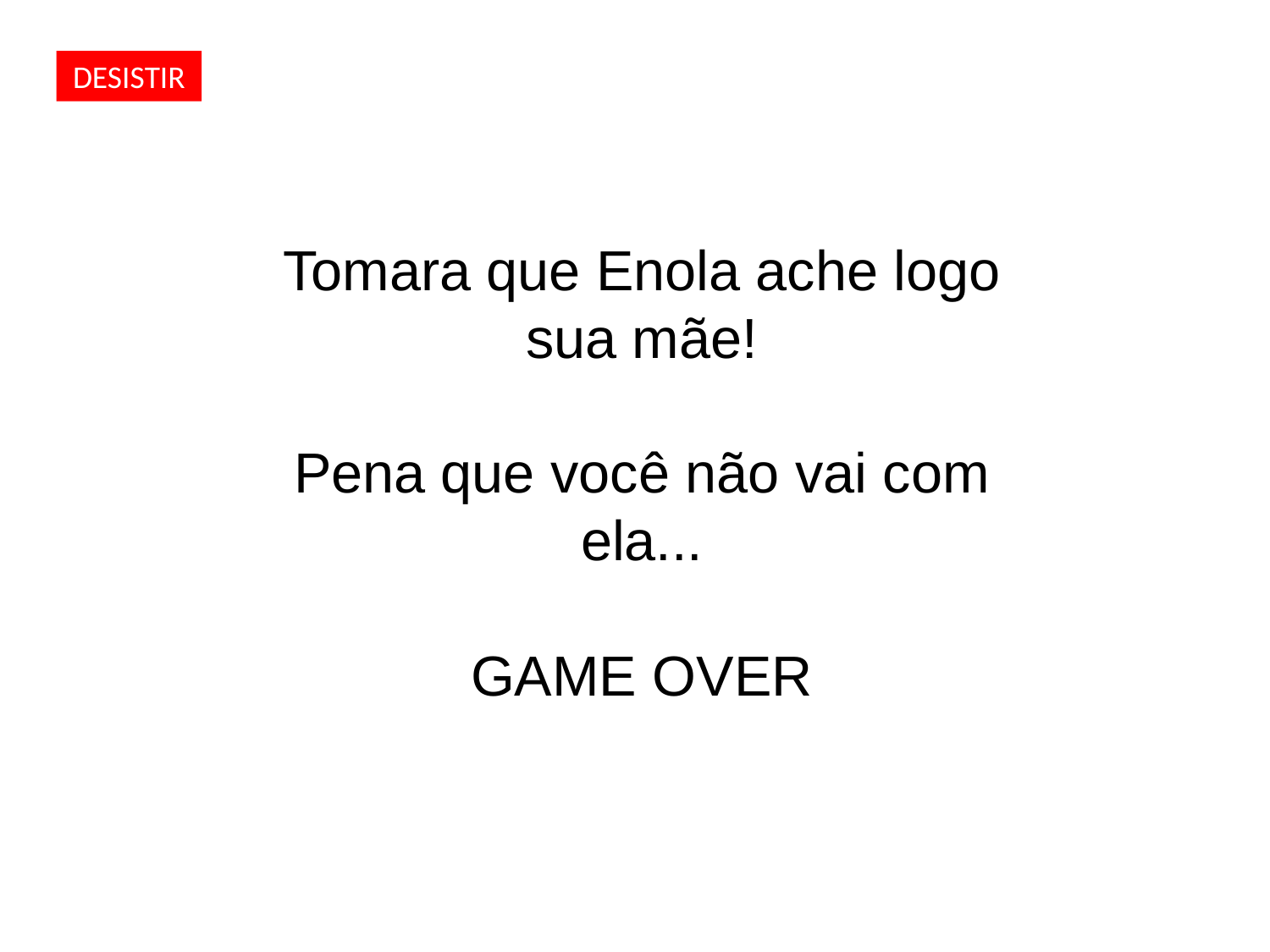

DESISTIR
Tomara que Enola ache logo sua mãe!

Pena que você não vai com ela...

GAME OVER